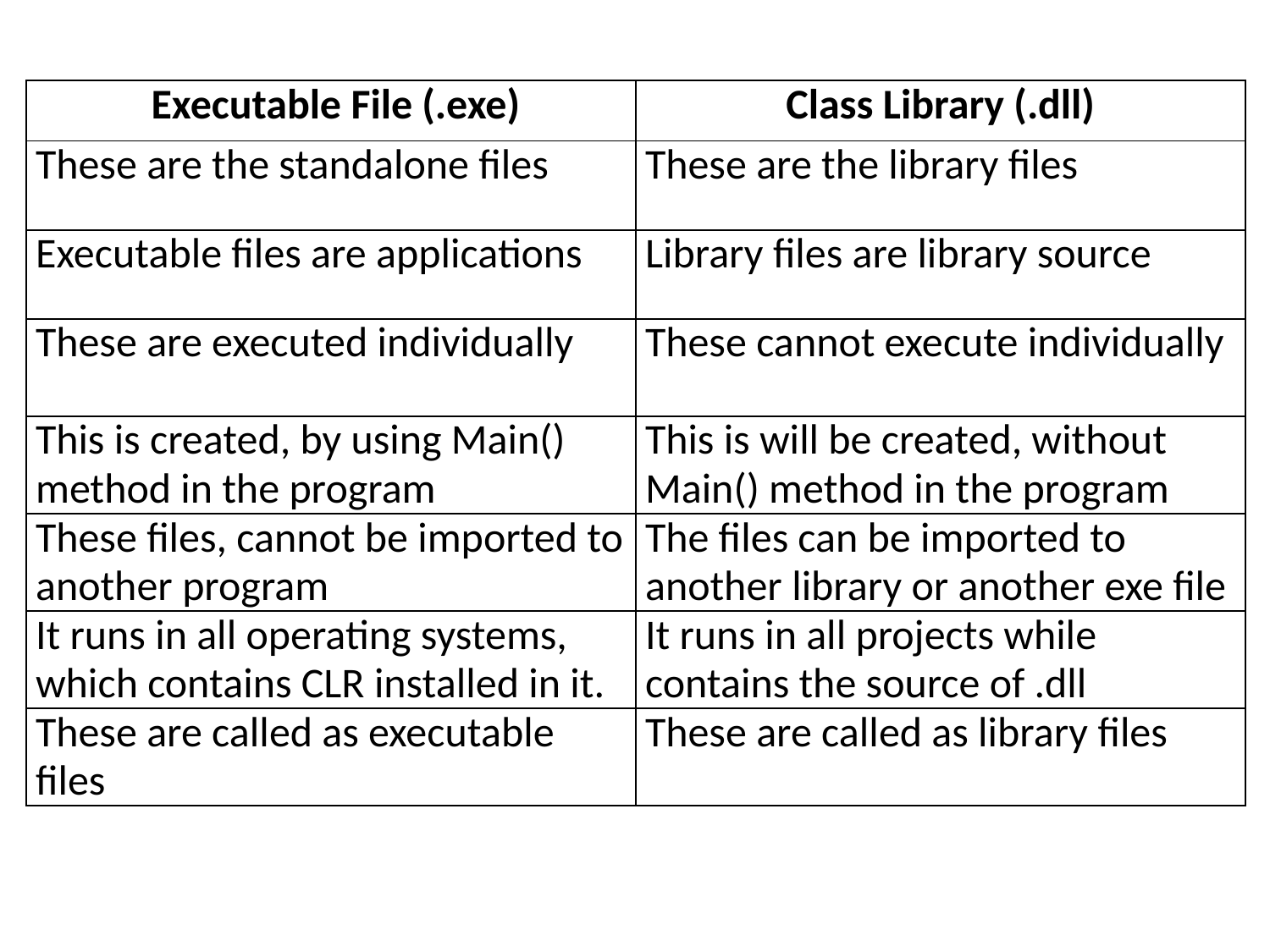

| Executable File (.exe) | Class Library (.dll) |
| --- | --- |
| These are the standalone files | These are the library files |
| Executable files are applications | Library files are library source |
| These are executed individually | These cannot execute individually |
| This is created, by using Main() method in the program | This is will be created, without Main() method in the program |
| These files, cannot be imported to another program | The files can be imported to another library or another exe file |
| It runs in all operating systems, which contains CLR installed in it. | It runs in all projects while contains the source of .dll |
| These are called as executable files | These are called as library files |